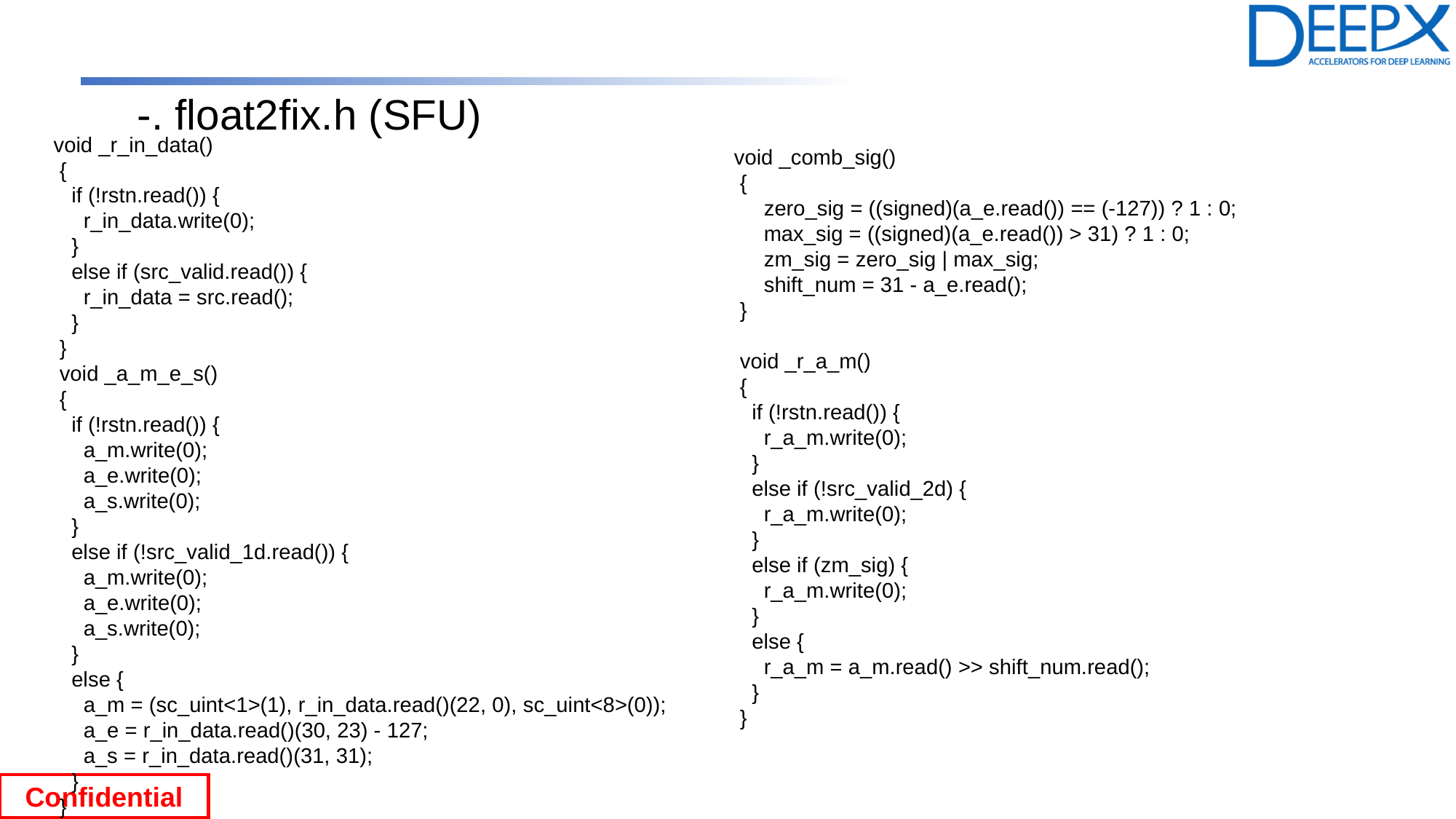

-. float2fix.h (SFU)
 void _r_in_data()
  {
    if (!rstn.read()) {
      r_in_data.write(0);
    }
    else if (src_valid.read()) {
      r_in_data = src.read();
    }
  }
  void _a_m_e_s()
  {
    if (!rstn.read()) {
      a_m.write(0);
      a_e.write(0);
      a_s.write(0);
    }
    else if (!src_valid_1d.read()) {
      a_m.write(0);
      a_e.write(0);
      a_s.write(0);
    }
    else {
      a_m = (sc_uint<1>(1), r_in_data.read()(22, 0), sc_uint<8>(0));
      a_e = r_in_data.read()(30, 23) - 127;
      a_s = r_in_data.read()(31, 31);
    }
  }
 void _comb_sig()
  {
      zero_sig = ((signed)(a_e.read()) == (-127)) ? 1 : 0;
      max_sig = ((signed)(a_e.read()) > 31) ? 1 : 0;
      zm_sig = zero_sig | max_sig;
      shift_num = 31 - a_e.read();
  }

  void _r_a_m()
  {
    if (!rstn.read()) {
      r_a_m.write(0);
    }
    else if (!src_valid_2d) {
      r_a_m.write(0);
    }
    else if (zm_sig) {
      r_a_m.write(0);
    }
    else {
      r_a_m = a_m.read() >> shift_num.read();
    }
  }